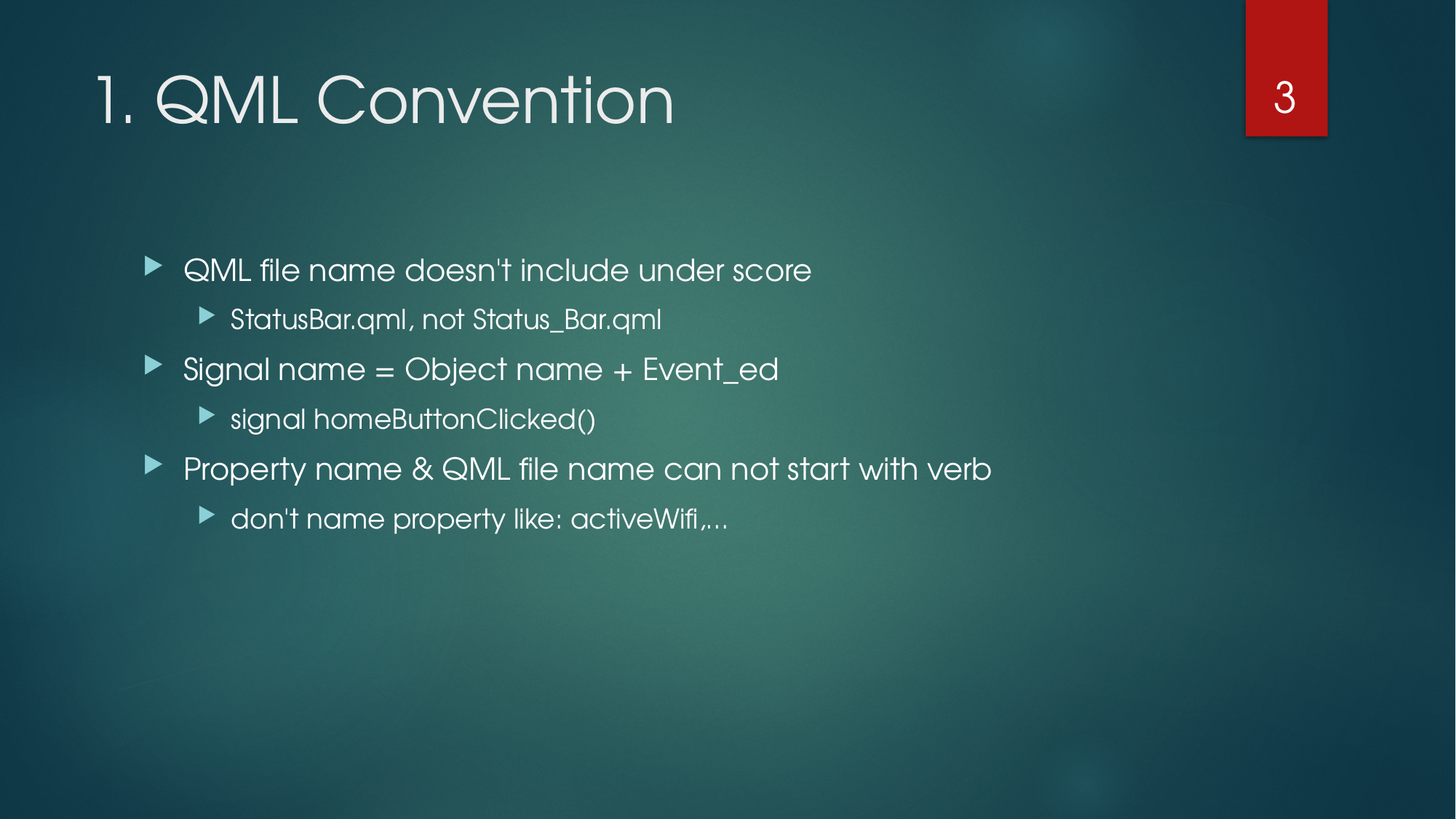

3
# 1. QML Convention
QML file name doesn't include under score
StatusBar.qml, not Status_Bar.qml
Signal name = Object name + Event_ed
signal homeButtonClicked()
Property name & QML file name can not start with verb
don't name property like: activeWifi,…